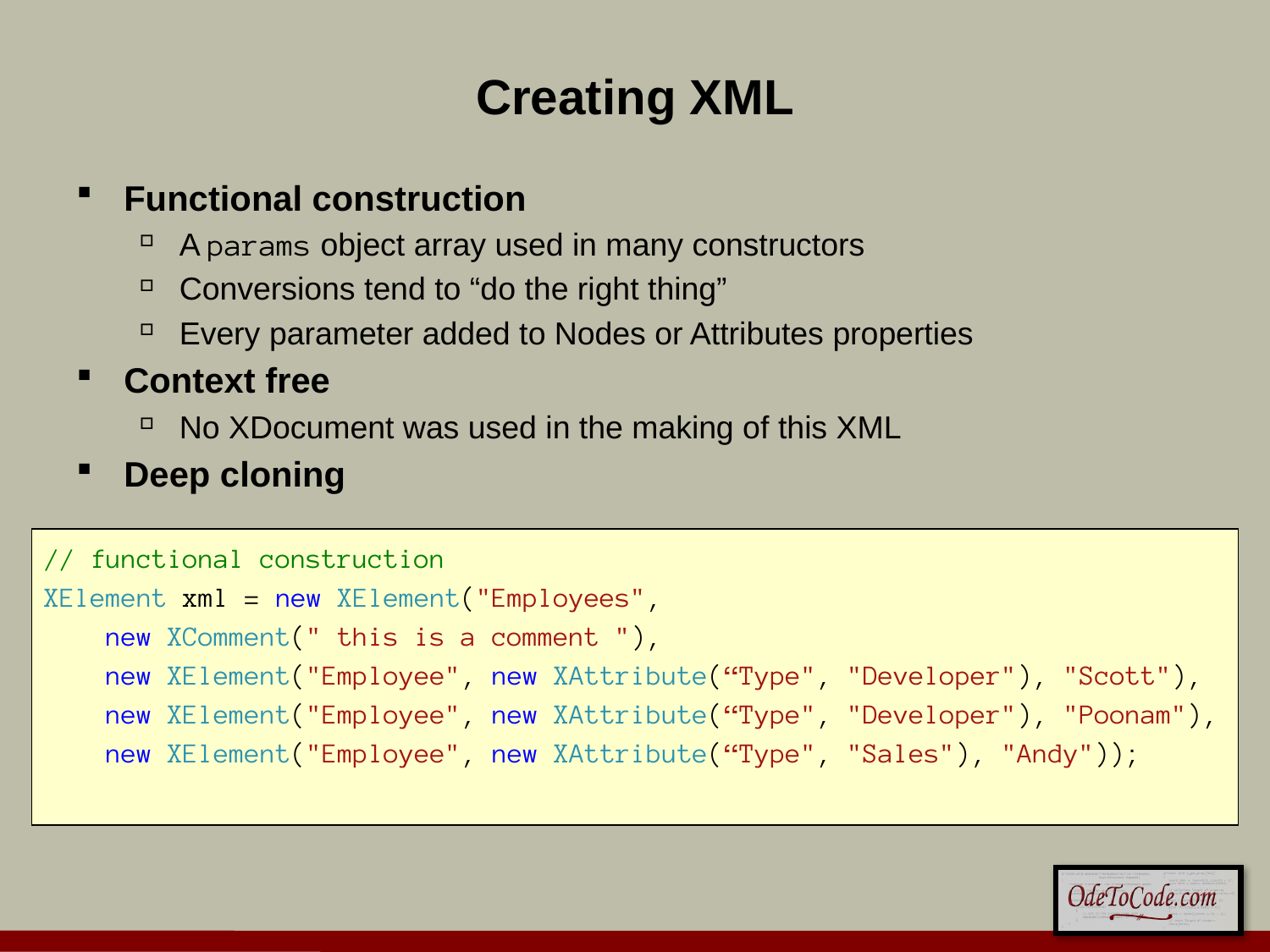

# Creating XML
Functional construction
A params object array used in many constructors
Conversions tend to “do the right thing”
Every parameter added to Nodes or Attributes properties
Context free
No XDocument was used in the making of this XML
Deep cloning

// functional construction
XElement xml = new XElement("Employees",
    new XComment(" this is a comment "),
    new XElement("Employee", new XAttribute(“Type", "Developer"), "Scott"),
    new XElement("Employee", new XAttribute(“Type", "Developer"), "Poonam"),
    new XElement("Employee", new XAttribute(“Type", "Sales"), "Andy"));